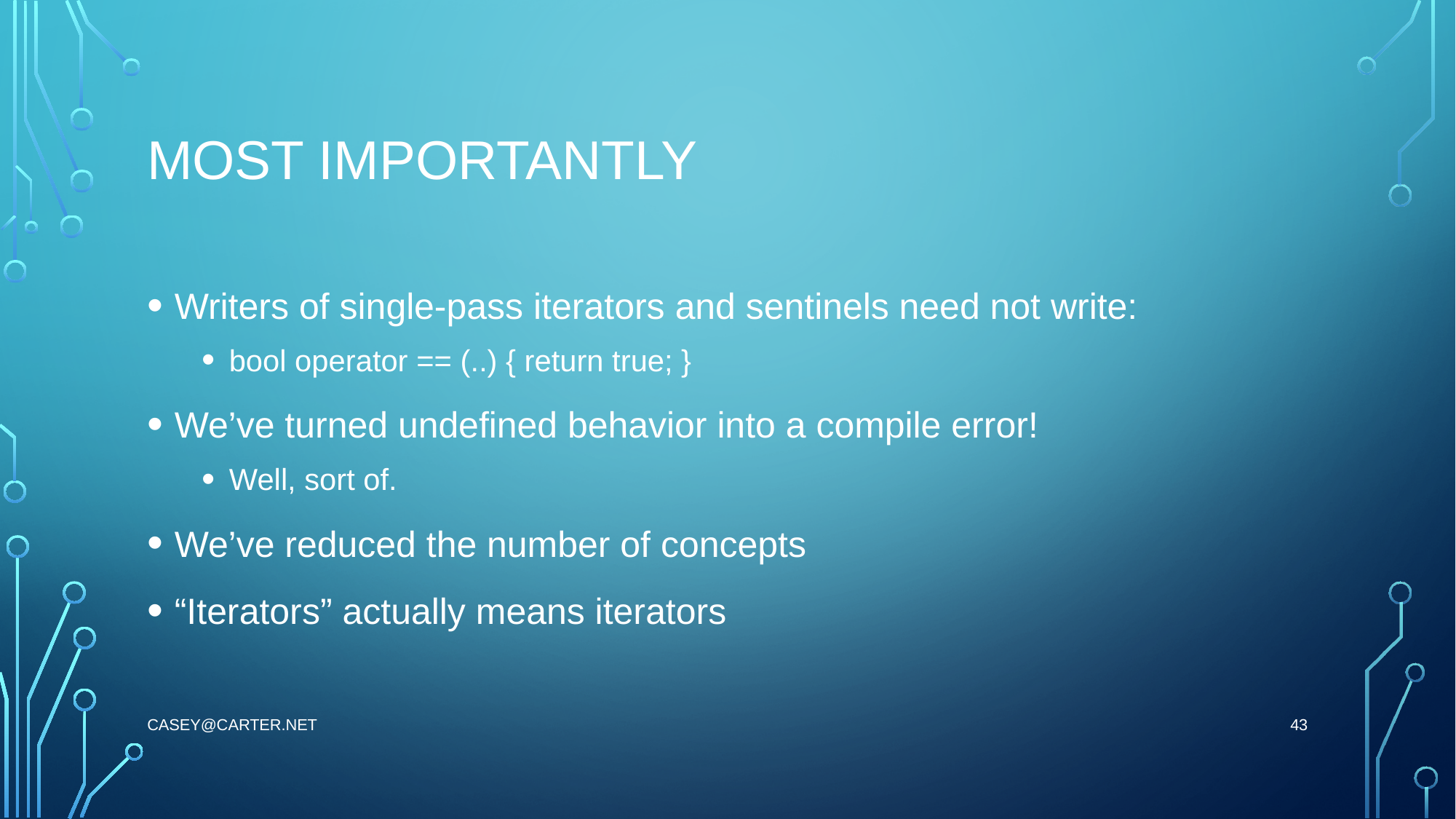

# Most importantly
Writers of single-pass iterators and sentinels need not write:
bool operator == (..) { return true; }
We’ve turned undefined behavior into a compile error!
Well, sort of.
We’ve reduced the number of concepts
“Iterators” actually means iterators
43
Casey@Carter.net